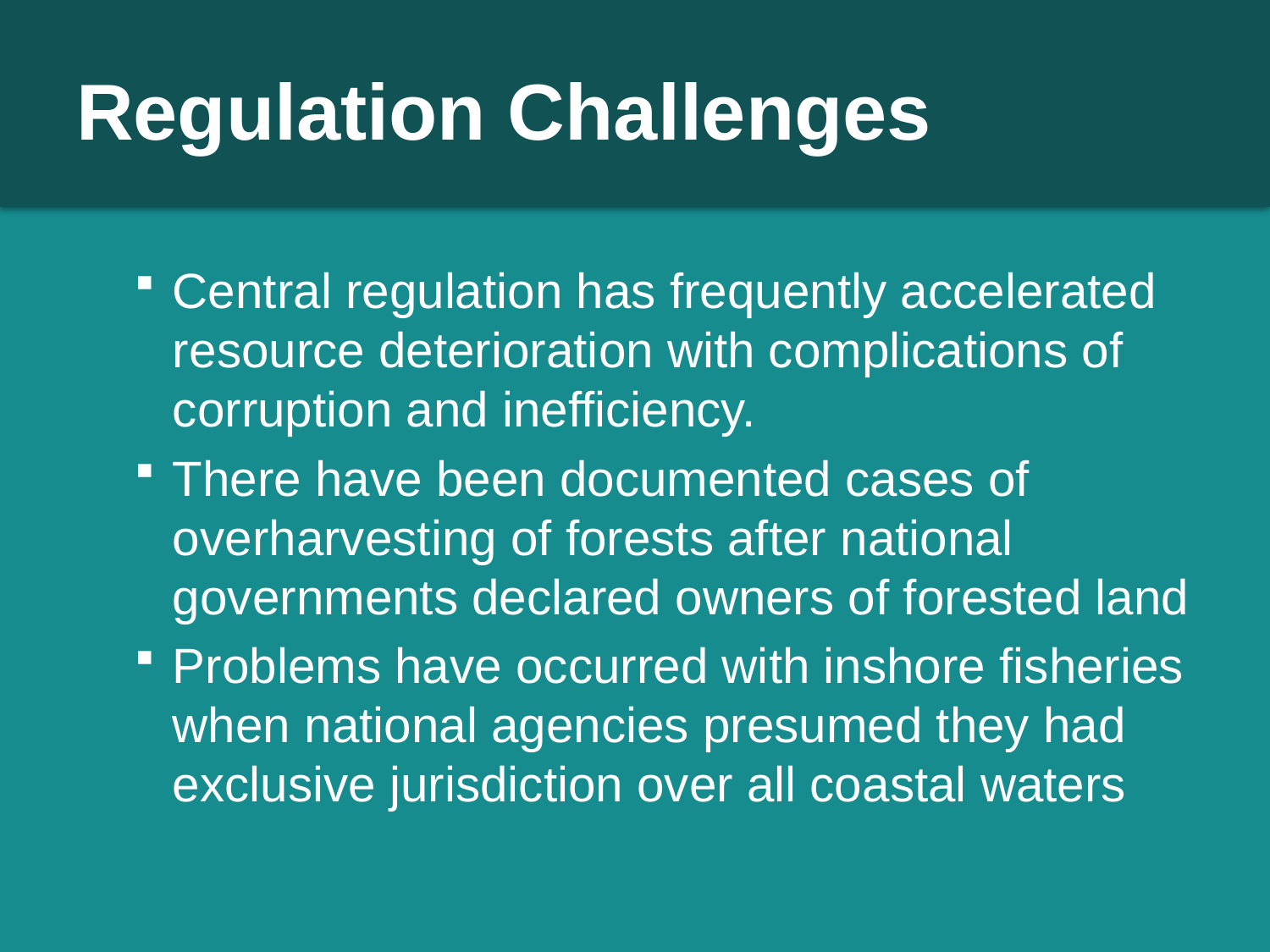

# Regulation Challenges
Central regulation has frequently accelerated resource deterioration with complications of corruption and inefficiency.
There have been documented cases of overharvesting of forests after national governments declared owners of forested land
Problems have occurred with inshore fisheries when national agencies presumed they had exclusive jurisdiction over all coastal waters